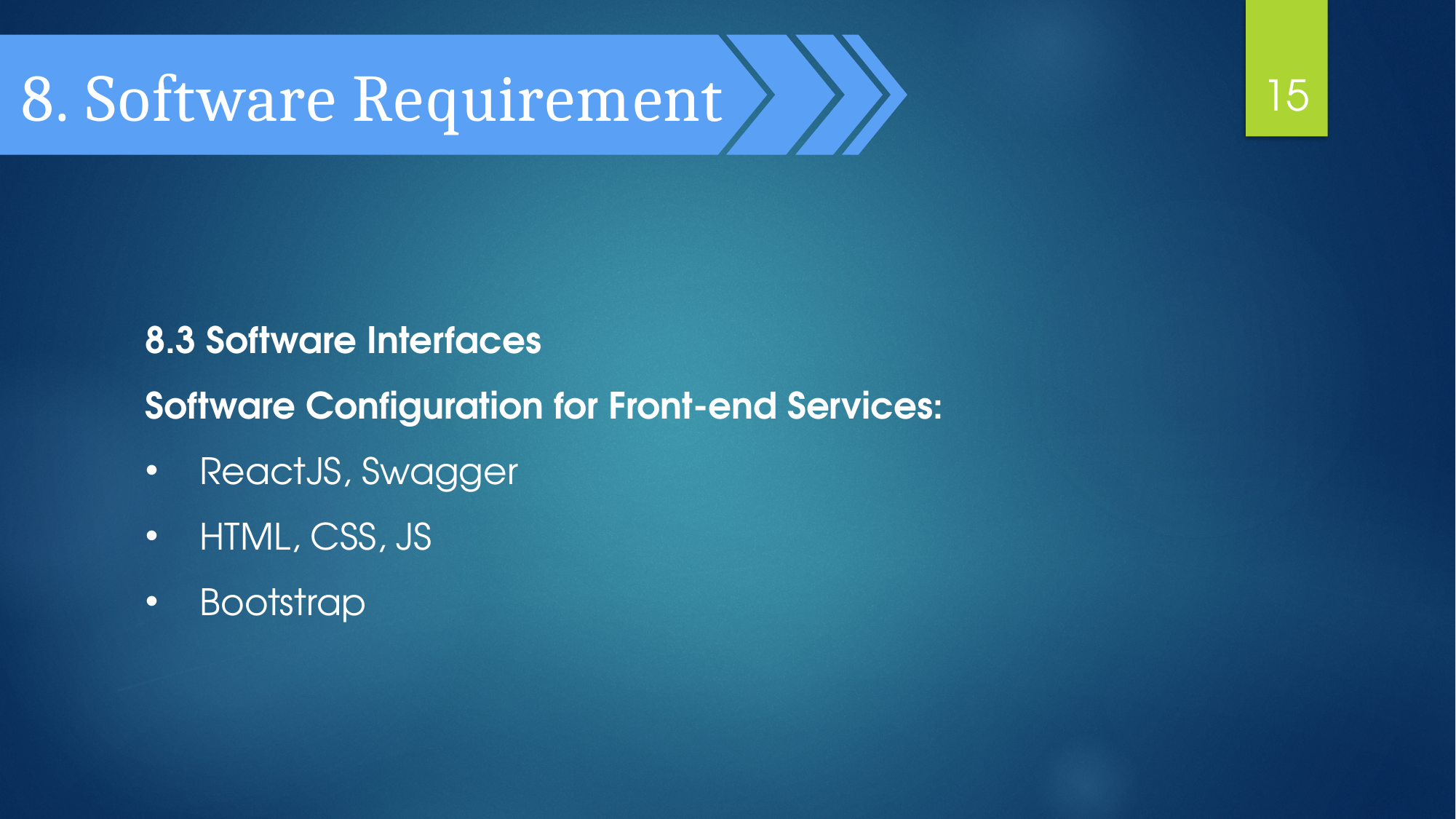

8. Software Requirement

15
8.3 Software Interfaces
Software Configuration for Front-end Services:
ReactJS, Swagger
HTML, CSS, JS
Bootstrap